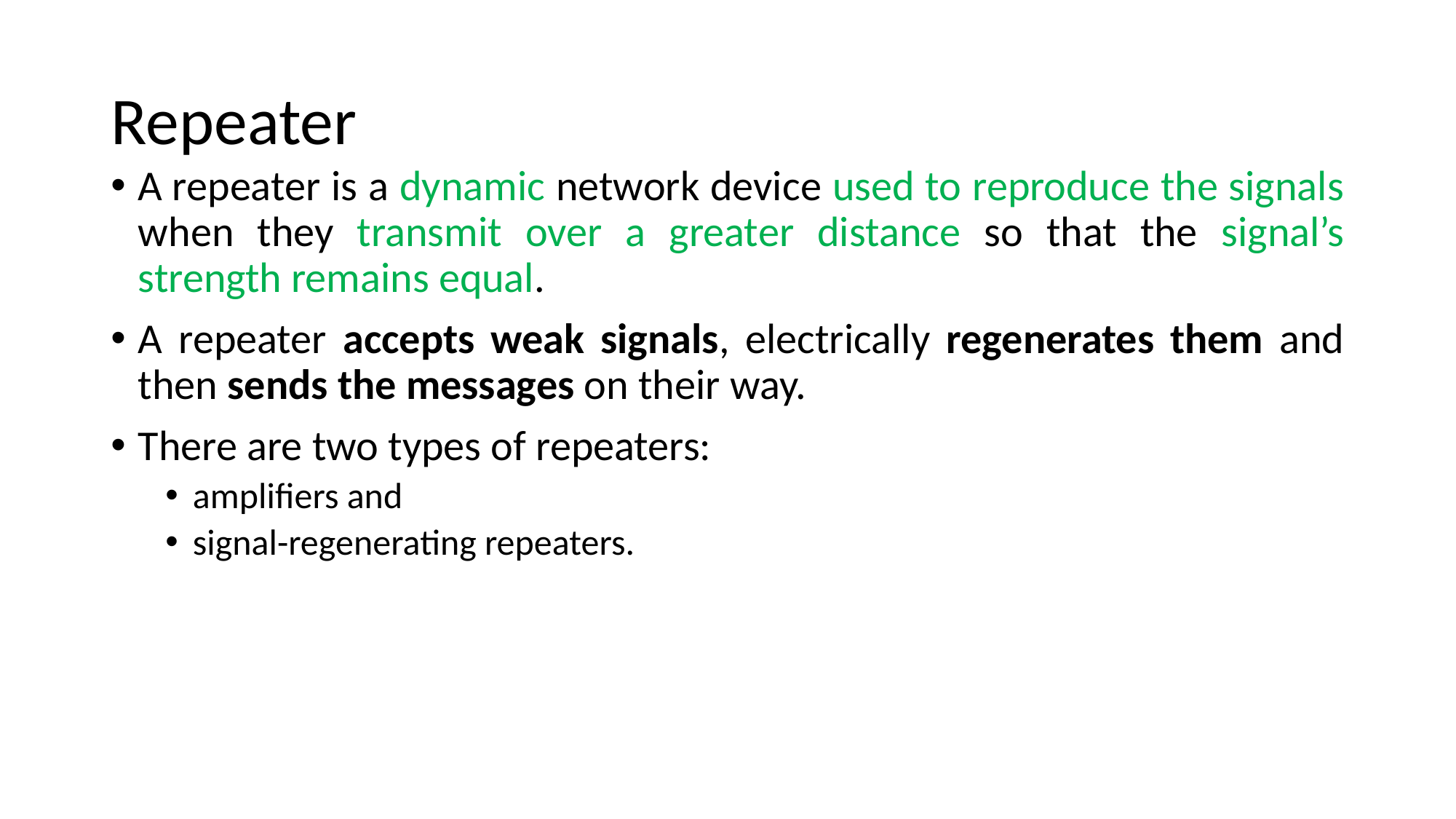

# Repeater
A repeater is a dynamic network device used to reproduce the signals when they transmit over a greater distance so that the signal’s strength remains equal.
A repeater accepts weak signals, electrically regenerates them and then sends the messages on their way.
There are two types of repeaters:
amplifiers and
signal-regenerating repeaters.